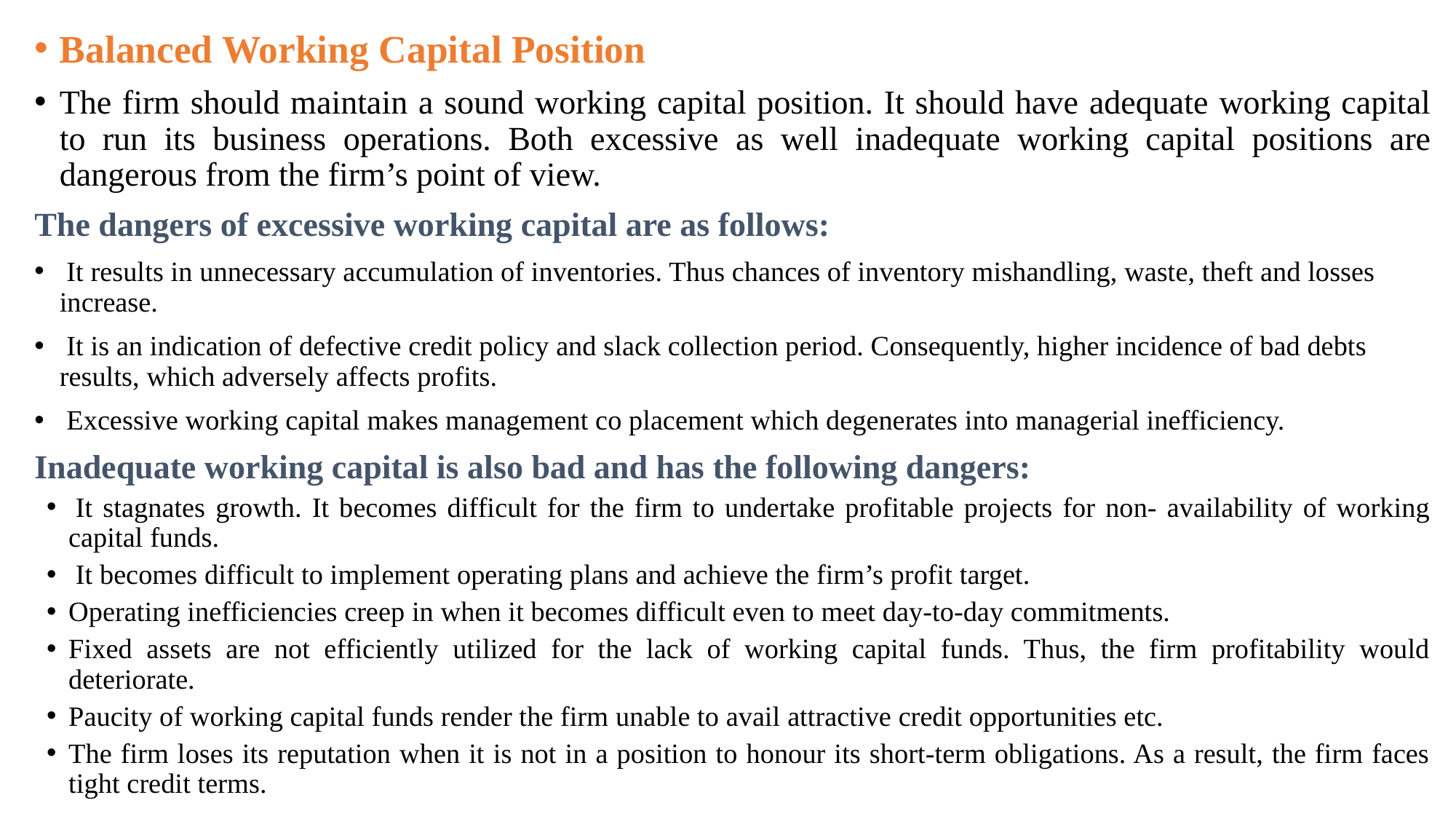

Balanced Working Capital Position
The firm should maintain a sound working capital position. It should have adequate working capital to run its business operations. Both excessive as well inadequate working capital positions are dangerous from the firm’s point of view.
The dangers of excessive working capital are as follows:
 It results in unnecessary accumulation of inventories. Thus chances of inventory mishandling, waste, theft and losses increase.
 It is an indication of defective credit policy and slack collection period. Consequently, higher incidence of bad debts results, which adversely affects profits.
 Excessive working capital makes management co placement which degenerates into managerial inefficiency.
Inadequate working capital is also bad and has the following dangers:
 It stagnates growth. It becomes difficult for the firm to undertake profitable projects for non- availability of working capital funds.
 It becomes difficult to implement operating plans and achieve the firm’s profit target.
Operating inefficiencies creep in when it becomes difficult even to meet day-to-day commitments.
Fixed assets are not efficiently utilized for the lack of working capital funds. Thus, the firm profitability would deteriorate.
Paucity of working capital funds render the firm unable to avail attractive credit opportunities etc.
The firm loses its reputation when it is not in a position to honour its short-term obligations. As a result, the firm faces tight credit terms.